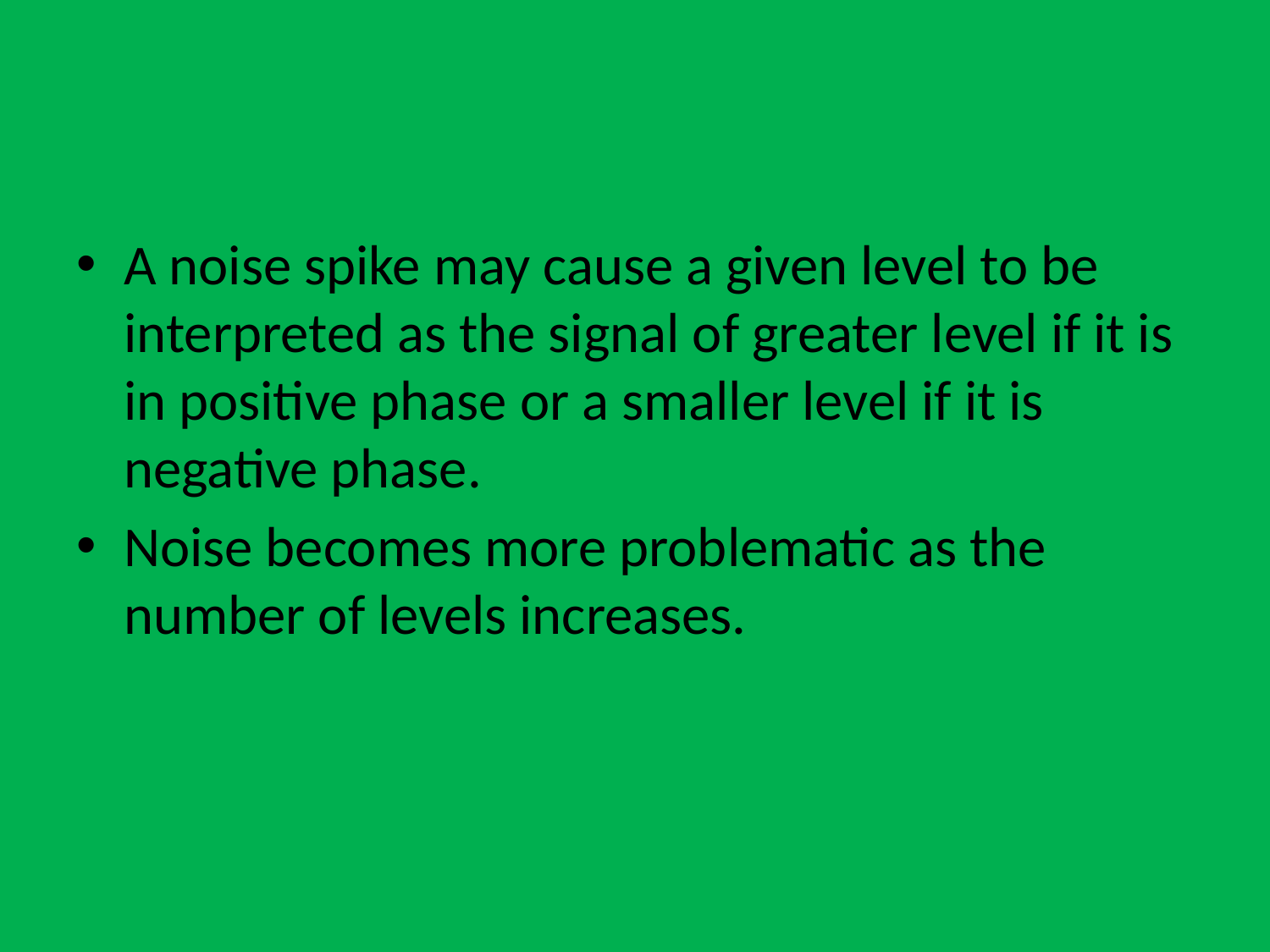

A noise spike may cause a given level to be interpreted as the signal of greater level if it is in positive phase or a smaller level if it is negative phase.
Noise becomes more problematic as the number of levels increases.